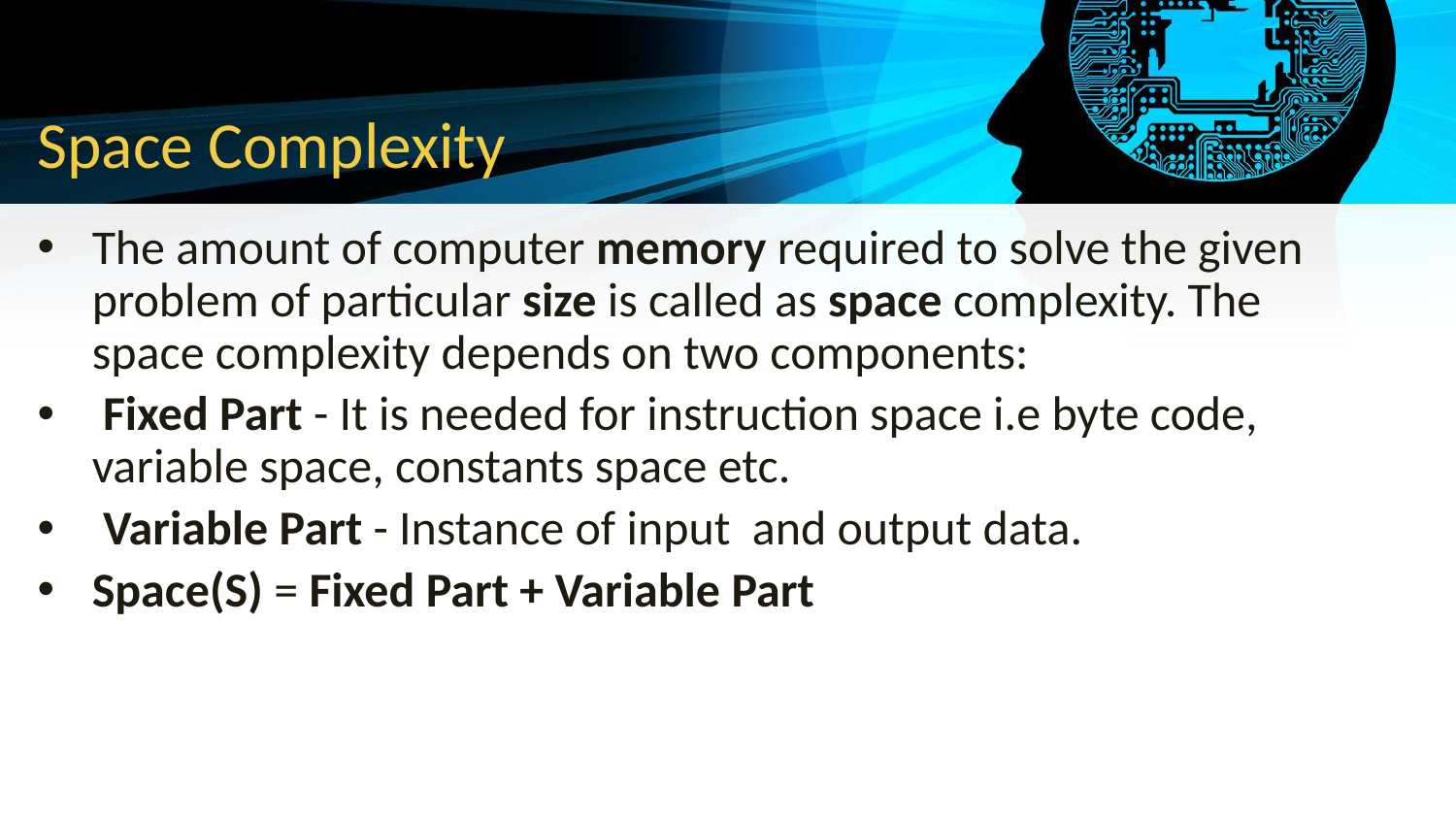

# Space Complexity
The amount of computer memory required to solve the given problem of particular size is called as space complexity. The space complexity depends on two components:
 Fixed Part - It is needed for instruction space i.e byte code, variable space, constants space etc.
 Variable Part - Instance of input  and output data.
Space(S) = Fixed Part + Variable Part